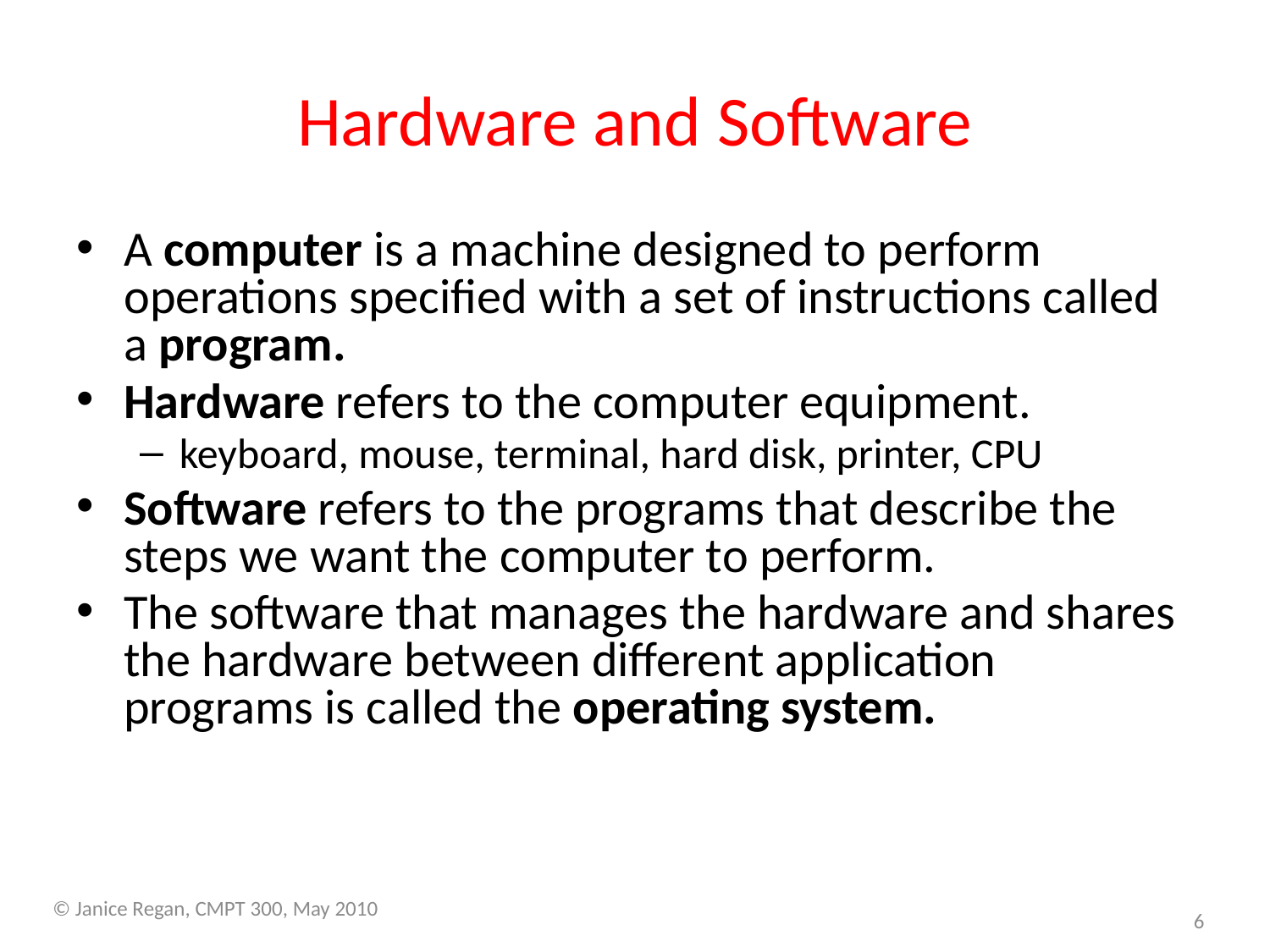

# Hardware and Software
A computer is a machine designed to perform operations specified with a set of instructions called a program.
Hardware refers to the computer equipment.
keyboard, mouse, terminal, hard disk, printer, CPU
Software refers to the programs that describe the steps we want the computer to perform.
The software that manages the hardware and shares the hardware between different application programs is called the operating system.
 © Janice Regan, CMPT 300, May 2010
6